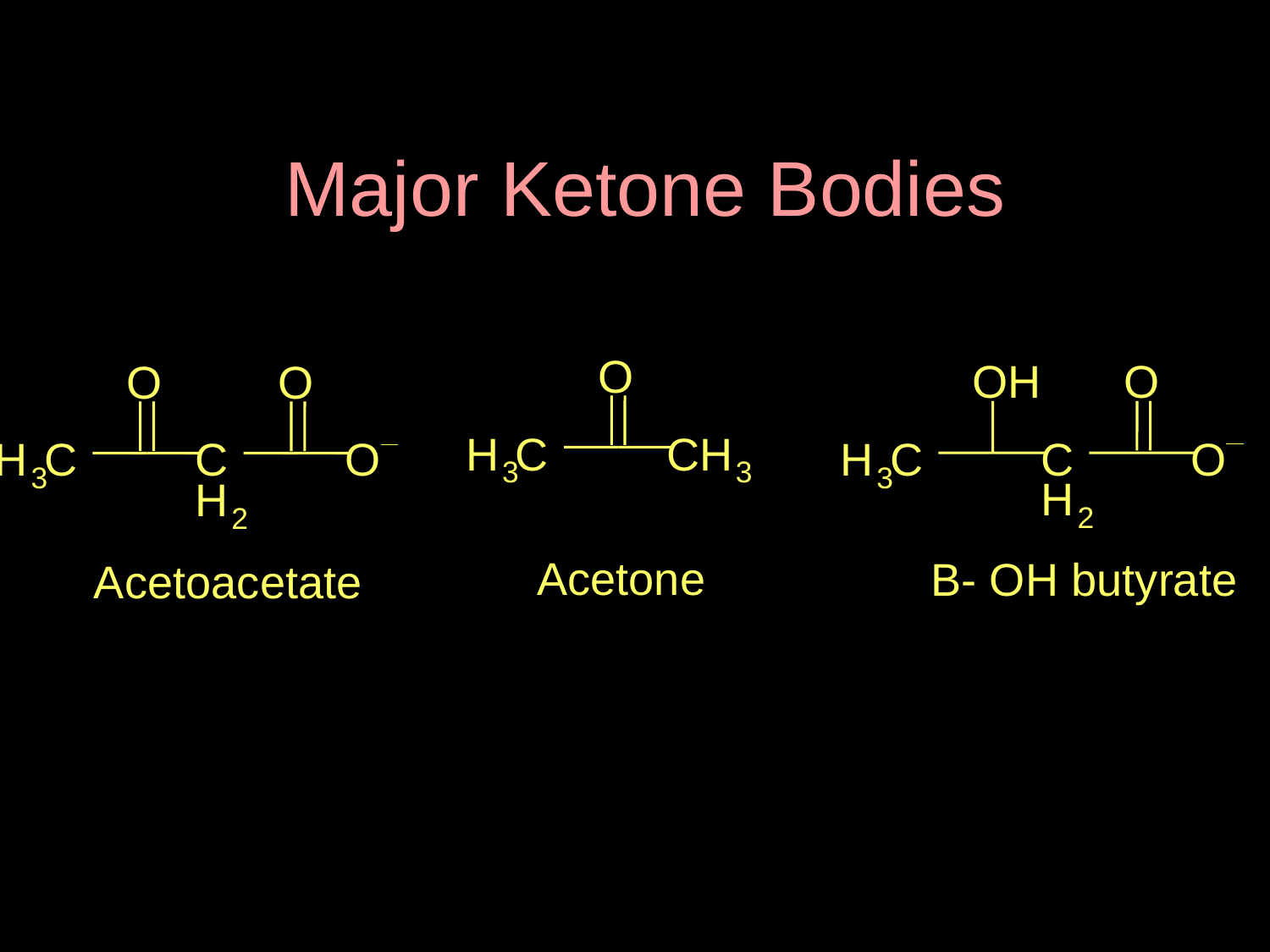

# Major Ketone Bodies
O

O
H
O
O
O

H
C
C
H
H
C
C
O
H
C
C
O

3
3

3
3
H
H
2
2
Acetone
B- OH butyrate
Acetoacetate